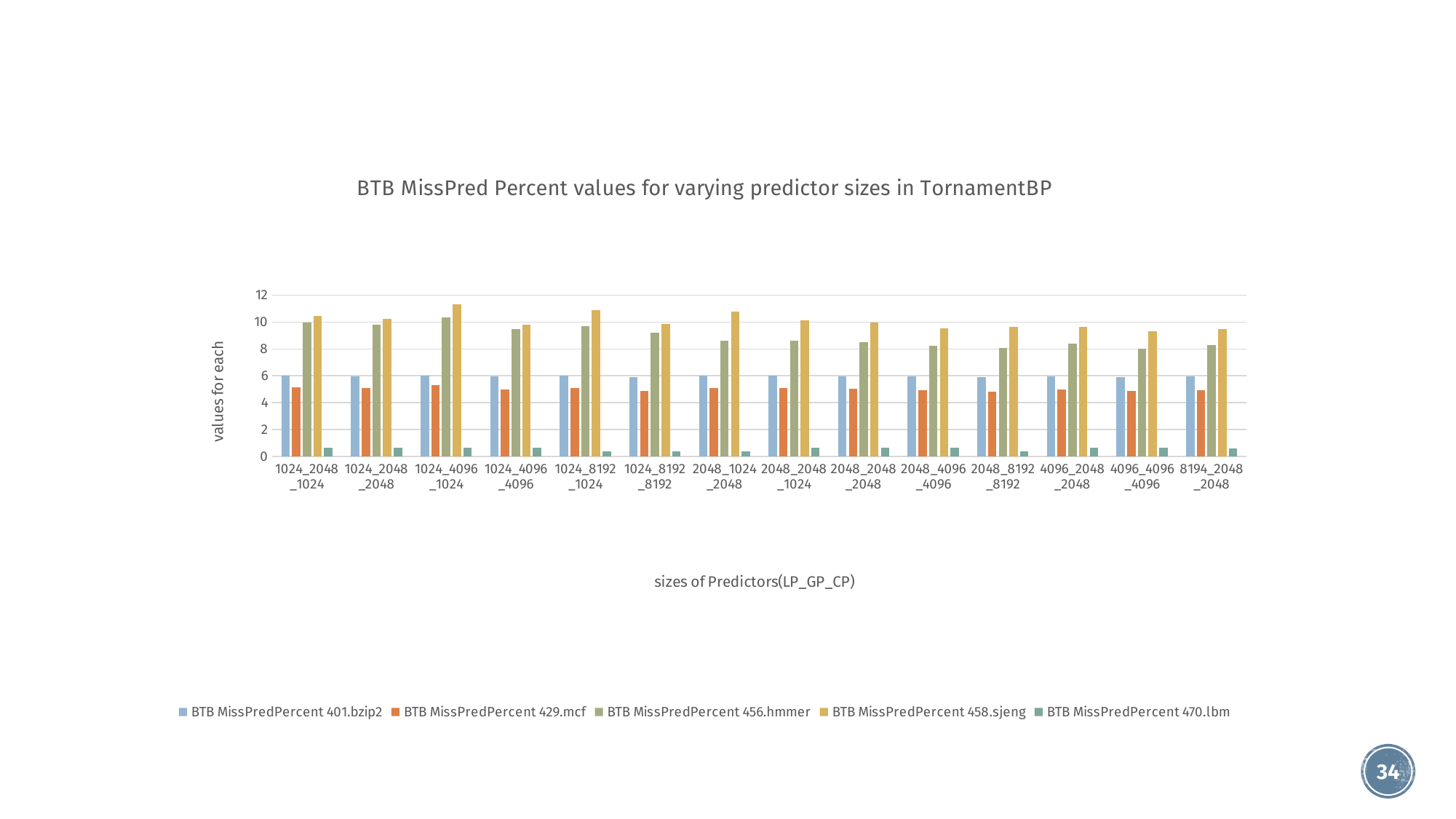

### Chart: BTB MissPred Percent values for varying predictor sizes in TornamentBP

| Category | BTB MissPredPercent | BTB MissPredPercent | BTB MissPredPercent | BTB MissPredPercent | BTB MissPredPercent |
|---|---|---|---|---|---|
| 1024_2048_1024 | 5.998472 | 5.146207 | 9.961128 | 10.453342 | 0.647976 |
| 1024_2048_2048 | 5.981922 | 5.092631 | 9.784823 | 10.251263 | 0.64796 |
| 1024_4096_1024 | 6.00694 | 5.304462 | 10.348004 | 11.305815 | 0.647971 |
| 1024_4096_4096 | 5.957604 | 4.971125 | 9.482139 | 9.794284 | 0.647976 |
| 1024_8192_1024 | 5.990369 | 5.106868 | 9.70839 | 10.872569 | 0.356858 |
| 1024_8192_8192 | 5.923188 | 4.896784 | 9.22334 | 9.861241 | 0.349964 |
| 2048_1024_2048 | 5.984896 | 5.109158 | 8.63603 | 10.800963 | 0.358931 |
| 2048_2048_1024 | 5.984446 | 5.08527 | 8.635465 | 10.131666 | 0.629507 |
| 2048_2048_2048 | 5.969294 | 5.027976 | 8.517621 | 9.951067 | 0.629485 |
| 2048_4096_4096 | 5.943229 | 4.905012 | 8.221476 | 9.5436 | 0.629501 |
| 2048_8192_8192 | 5.911283 | 4.833145 | 8.08088 | 9.653019 | 0.358616 |
| 4096_2048_2048 | 5.947074 | 4.982395 | 8.383223 | 9.671455 | 0.622713 |
| 4096_4096_4096 | 5.923632 | 4.868849 | 8.000013 | 9.303657 | 0.622719 |
| 8194_2048_2048 | 5.937881 | 4.95157 | 8.293775 | 9.486089 | 0.604669 |
34